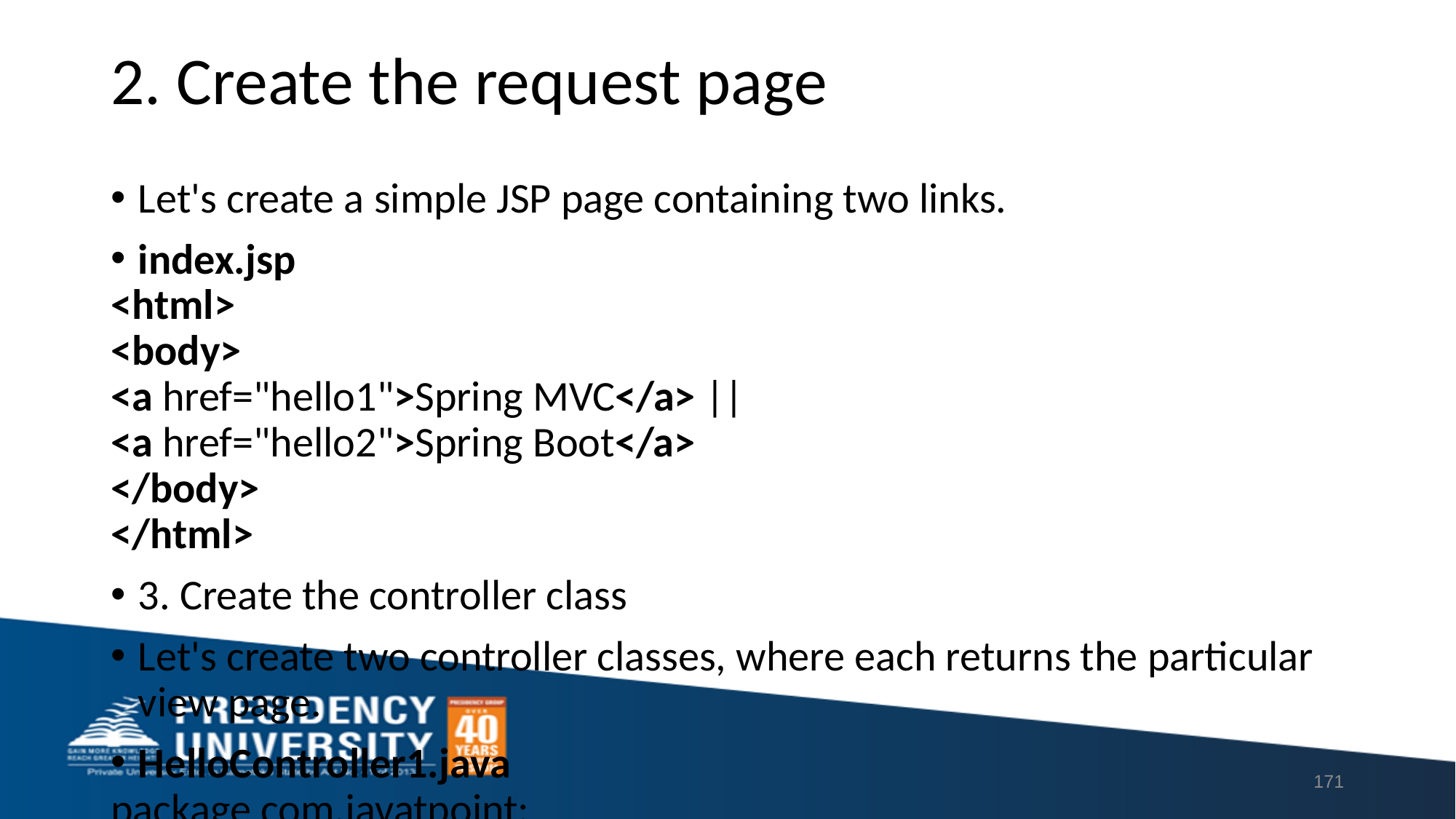

# 2. Create the request page
Let's create a simple JSP page containing two links.
index.jsp
<html>
<body>
<a href="hello1">Spring MVC</a> ||
<a href="hello2">Spring Boot</a>
</body>
</html>
3. Create the controller class
Let's create two controller classes, where each returns the particular view page.
HelloController1.java
package com.javatpoint;
import org.springframework.stereotype.Controller;
import org.springframework.web.bind.annotation.RequestMapping;
@Controller
public class HelloController1 {
@RequestMapping("/hello1")
    public String display()
    {
        return "viewpage1";
    }
}
HelloController2.java
package com.javatpoint;
import org.springframework.stereotype.Controller;
import org.springframework.web.bind.annotation.RequestMapping;
@Controller
public class HelloController2 {
@RequestMapping("/hello2")
    public String display()
    {
        return "viewpage2";
    }
}

171